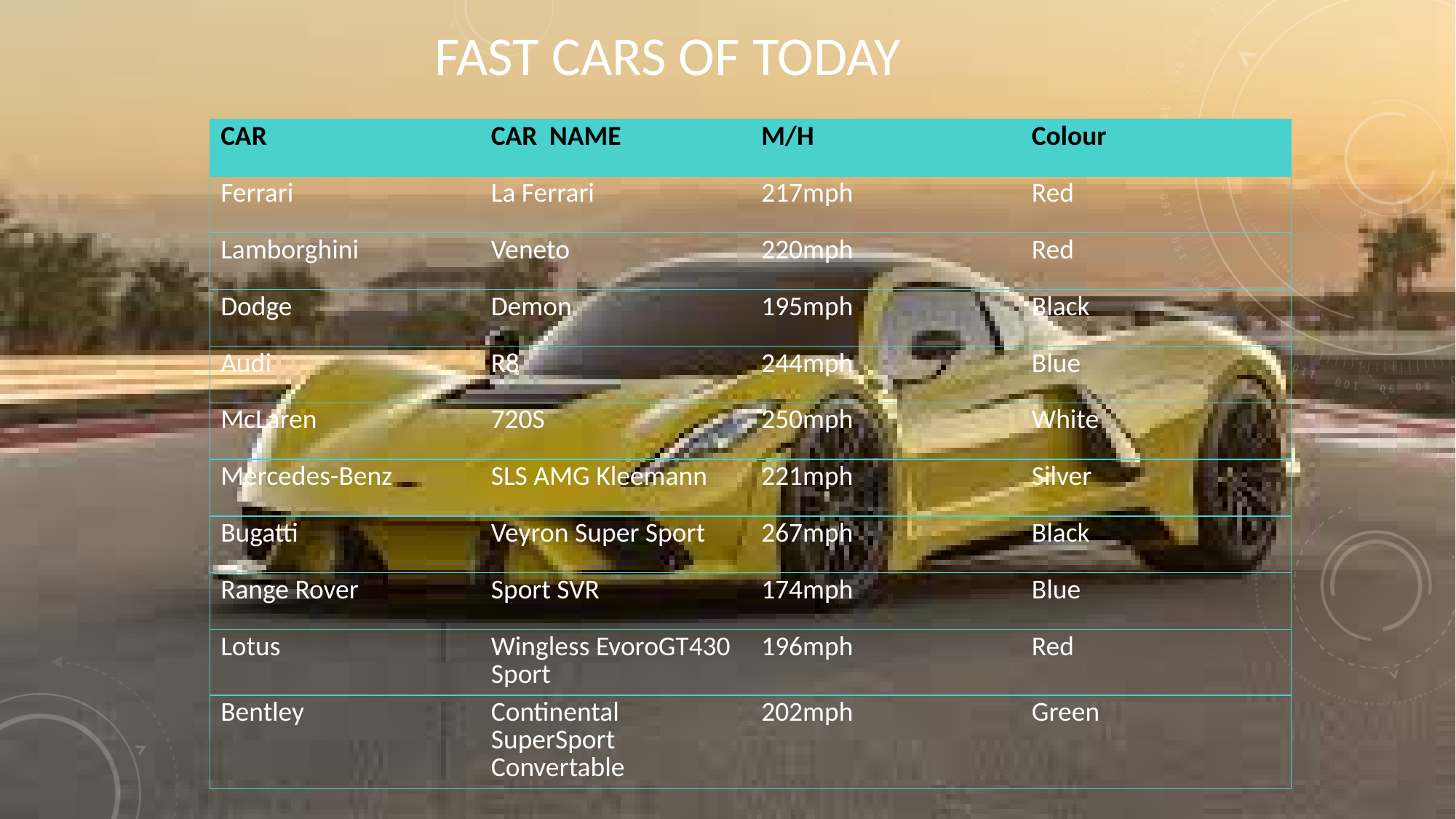

# Fast cars Of TODAY
| CAR | CAR NAME | M/H | Colour |
| --- | --- | --- | --- |
| Ferrari | La Ferrari | 217mph | Red |
| Lamborghini | Veneto | 220mph | Red |
| Dodge | Demon | 195mph | Black |
| Audi | R8 | 244mph | Blue |
| McLaren | 720S | 250mph | White |
| Mercedes-Benz | SLS AMG Kleemann | 221mph | Silver |
| Bugatti | Veyron Super Sport | 267mph | Black |
| Range Rover | Sport SVR | 174mph | Blue |
| Lotus | Wingless EvoroGT430 Sport | 196mph | Red |
| Bentley | Continental SuperSport Convertable | 202mph | Green |